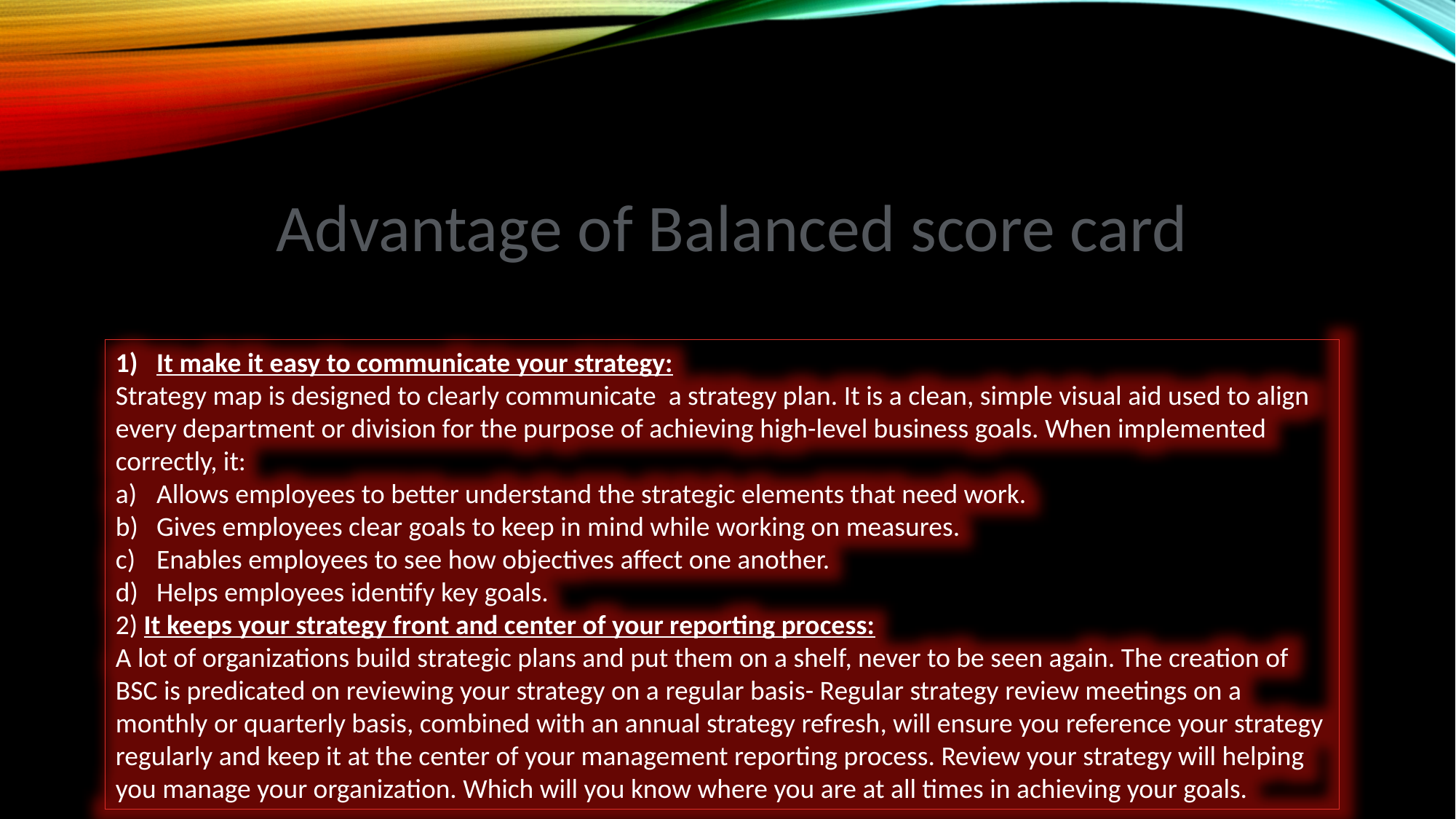

# Advantage of Balanced score card
It make it easy to communicate your strategy:
Strategy map is designed to clearly communicate  a strategy plan. It is a clean, simple visual aid used to align every department or division for the purpose of achieving high-level business goals. When implemented correctly, it:
Allows employees to better understand the strategic elements that need work.
Gives employees clear goals to keep in mind while working on measures.
Enables employees to see how objectives affect one another.
Helps employees identify key goals.
2) It keeps your strategy front and center of your reporting process:
A lot of organizations build strategic plans and put them on a shelf, never to be seen again. The creation of BSC is predicated on reviewing your strategy on a regular basis- Regular strategy review meetings on a monthly or quarterly basis, combined with an annual strategy refresh, will ensure you reference your strategy regularly and keep it at the center of your management reporting process. Review your strategy will helping you manage your organization. Which will you know where you are at all times in achieving your goals.